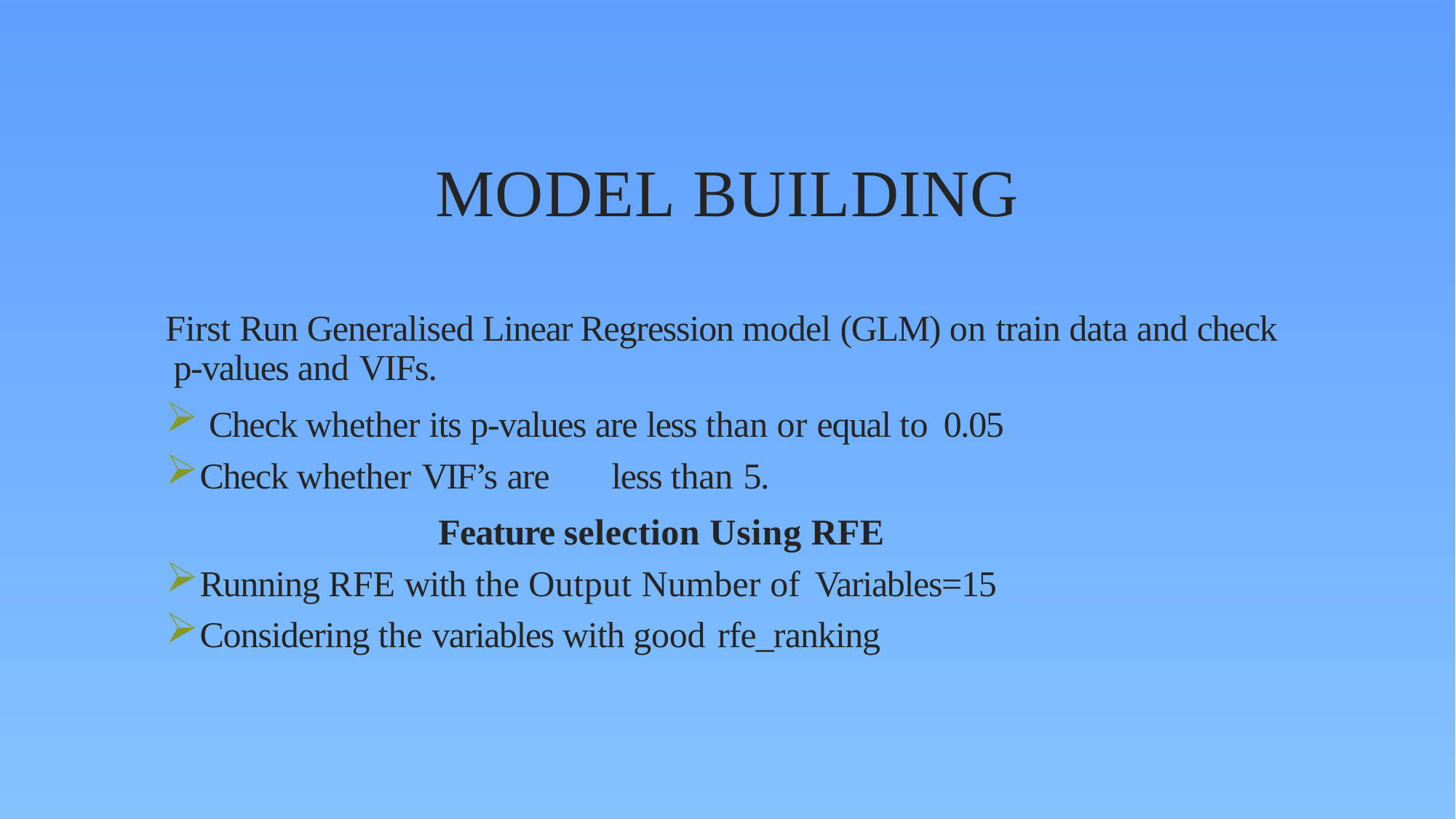

# MODEL BUILDING
First Run Generalised Linear Regression model (GLM) on train data and check  p-values and VIFs.
Check whether its p-values are less than or equal to 0.05
Check whether VIF’s are	less than 5.
Feature selection Using RFE
Running RFE with the Output Number of Variables=15
Considering the variables with good rfe_ranking